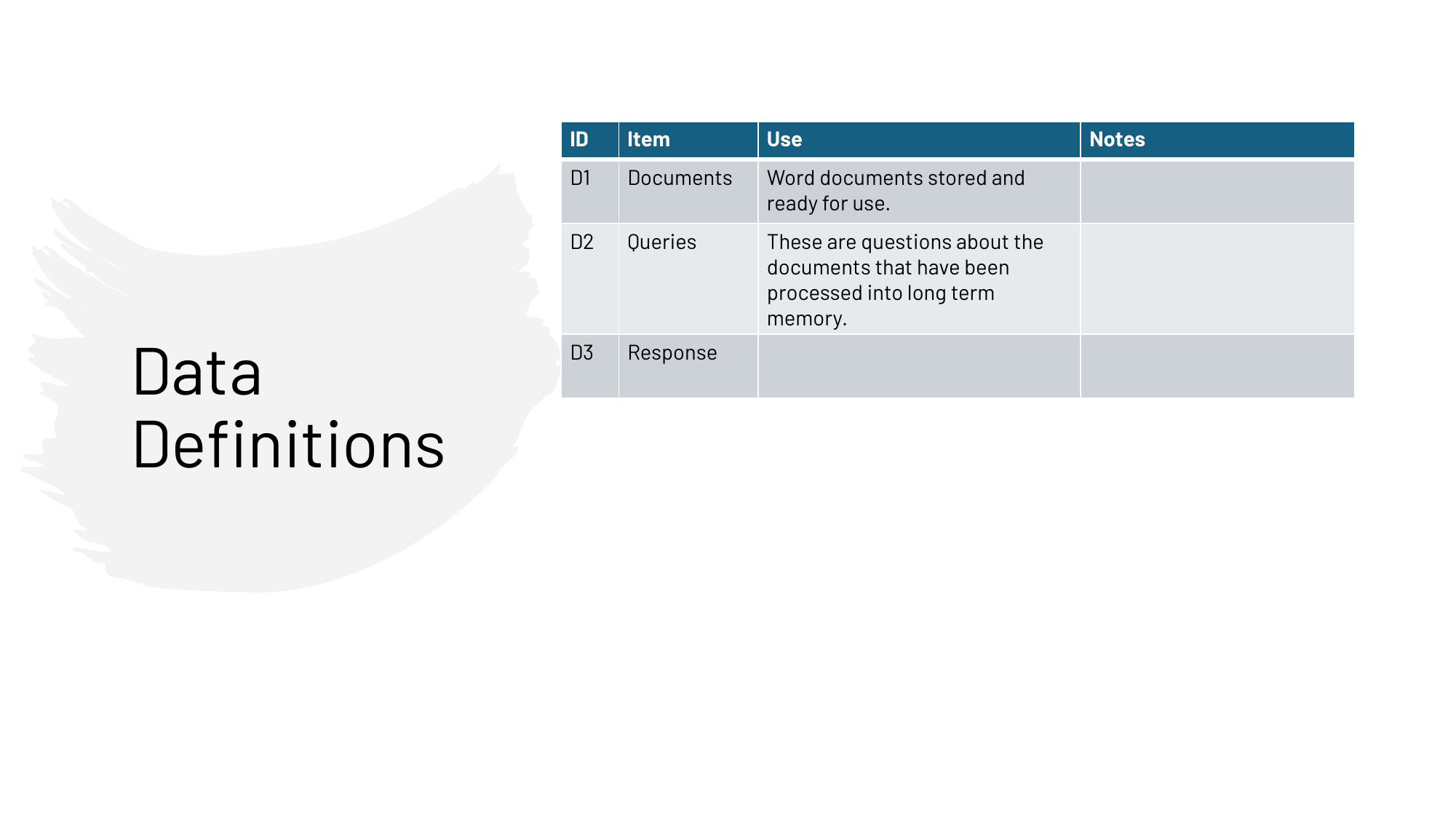

# Data Definitions
| ID | Item | Use | Notes |
| --- | --- | --- | --- |
| D1 | Documents | Word documents stored and ready for use. |  |
| D2 | Queries | These are questions about the documents that have been processed into long term memory. |  |
| D3 | Response |  |  |